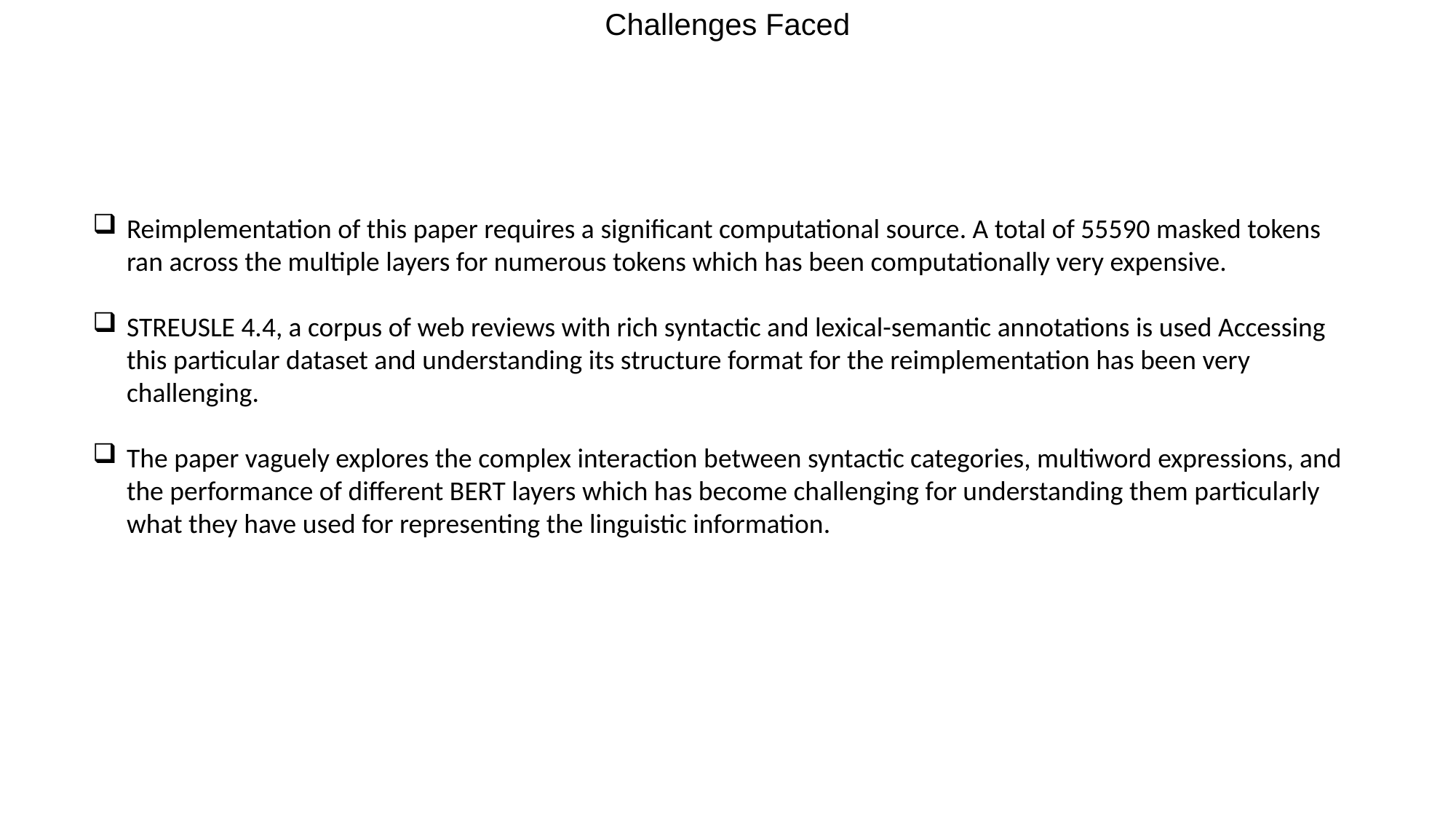

Challenges Faced
Reimplementation of this paper requires a significant computational source. A total of 55590 masked tokens ran across the multiple layers for numerous tokens which has been computationally very expensive.

STREUSLE 4.4, a corpus of web reviews with rich syntactic and lexical-semantic annotations is used Accessing this particular dataset and understanding its structure format for the reimplementation has been very challenging.

The paper vaguely explores the complex interaction between syntactic categories, multiword expressions, and the performance of different BERT layers which has become challenging for understanding them particularly what they have used for representing the linguistic information.